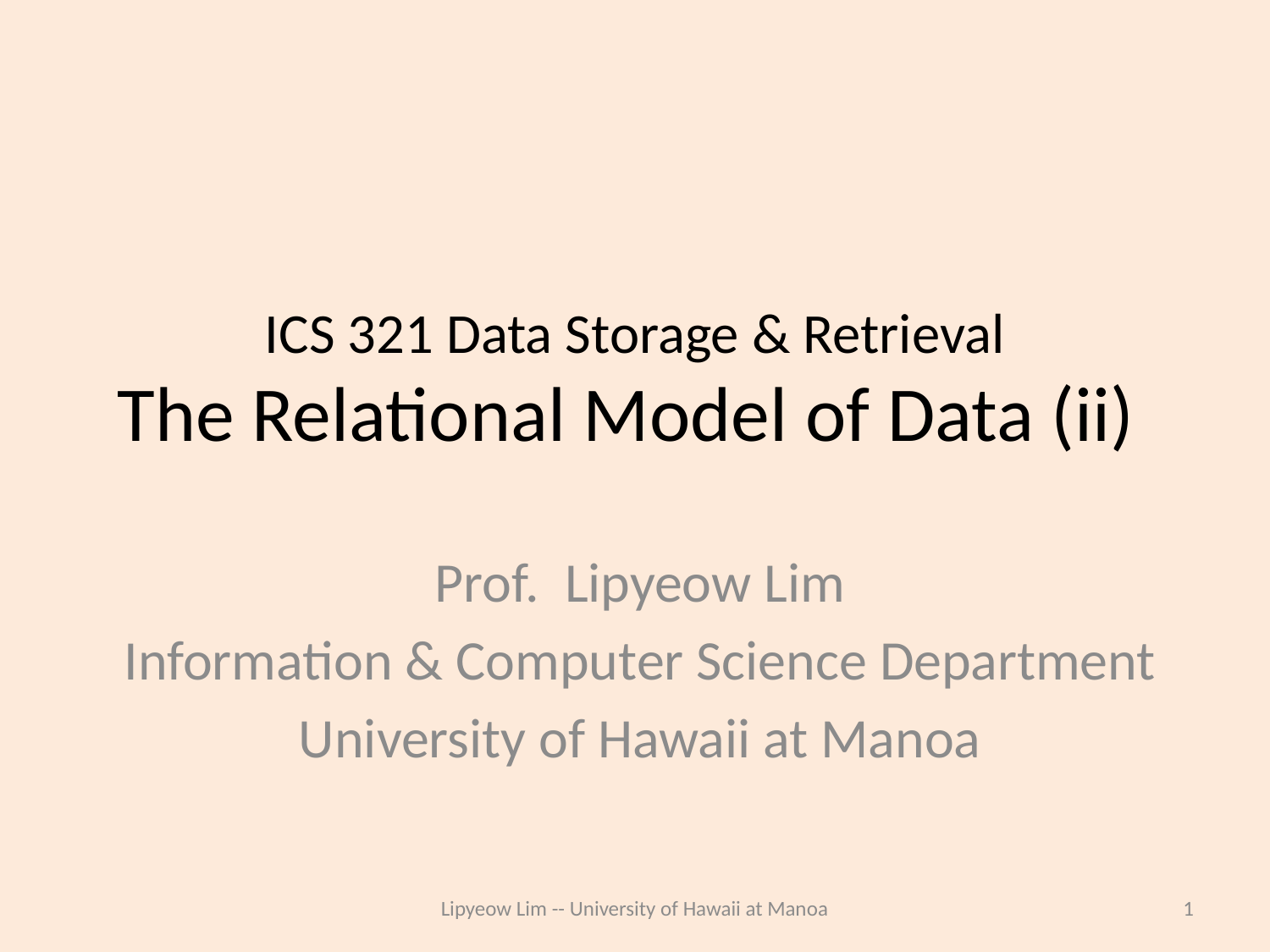

# ICS 321 Data Storage & Retrieval The Relational Model of Data (ii)
Prof.  Lipyeow Lim
Information & Computer Science Department
University of Hawaii at Manoa
Lipyeow Lim -- University of Hawaii at Manoa
1